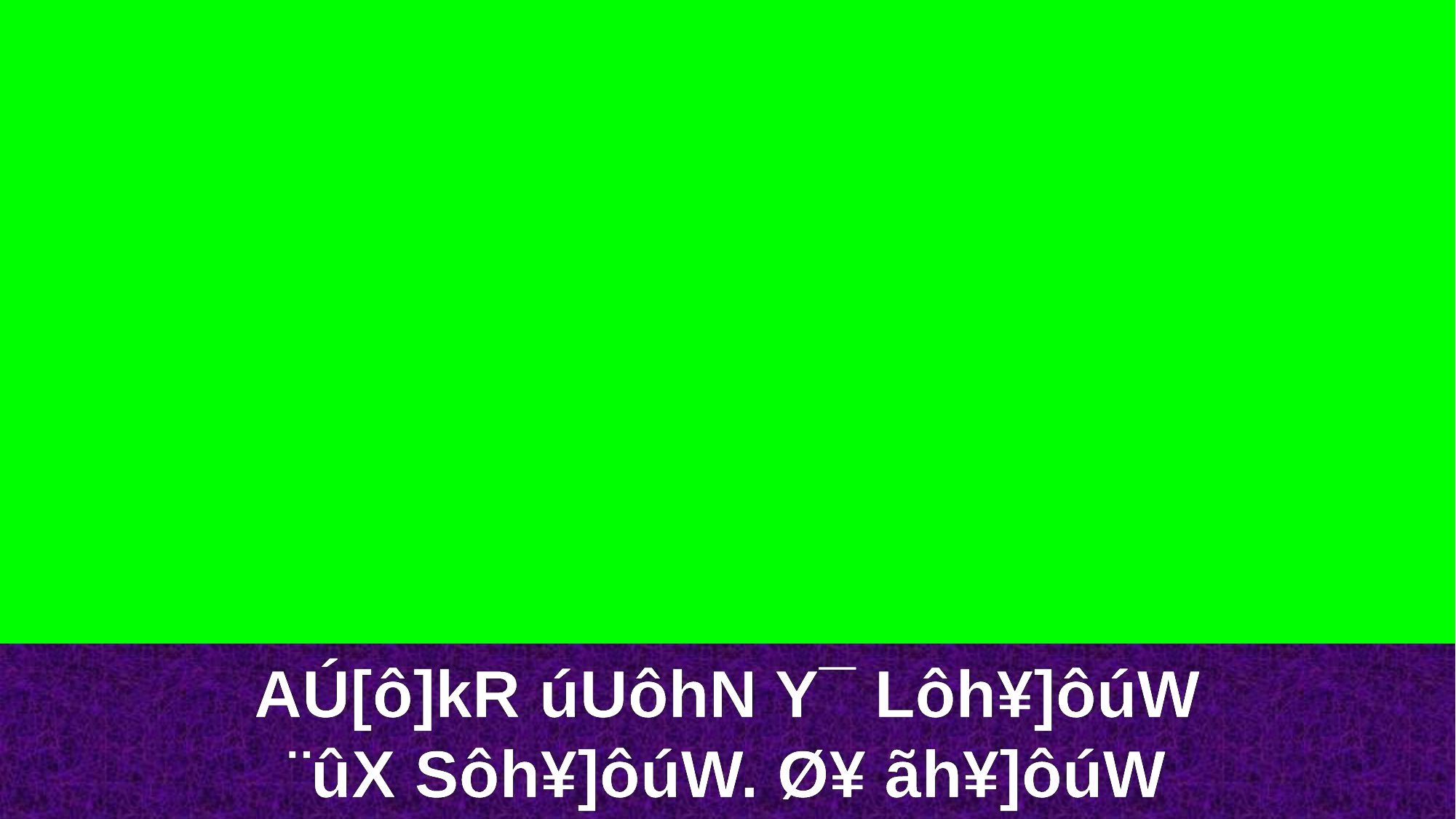

AÚ[ô]kR úUôhN Y¯ Lôh¥]ôúW
¨ûX Sôh¥]ôúW. Ø¥ ãh¥]ôúW